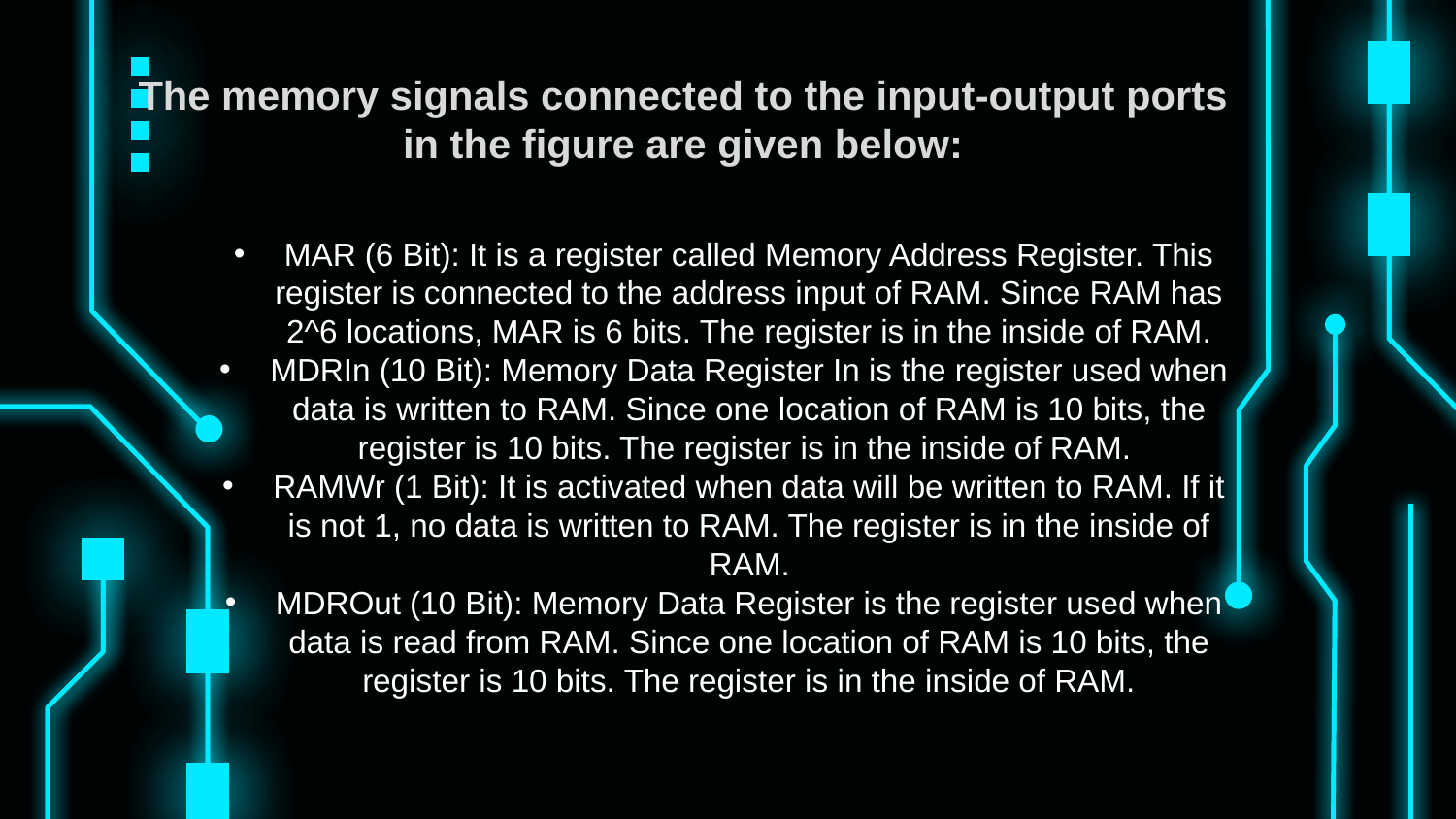

# The memory signals connected to the input-output ports in the figure are given below:
MAR (6 Bit): It is a register called Memory Address Register. This register is connected to the address input of RAM. Since RAM has 2^6 locations, MAR is 6 bits. The register is in the inside of RAM.
MDRIn (10 Bit): Memory Data Register In is the register used when data is written to RAM. Since one location of RAM is 10 bits, the register is 10 bits. The register is in the inside of RAM.
RAMWr (1 Bit): It is activated when data will be written to RAM. If it is not 1, no data is written to RAM. The register is in the inside of RAM.
MDROut (10 Bit): Memory Data Register is the register used when data is read from RAM. Since one location of RAM is 10 bits, the register is 10 bits. The register is in the inside of RAM.